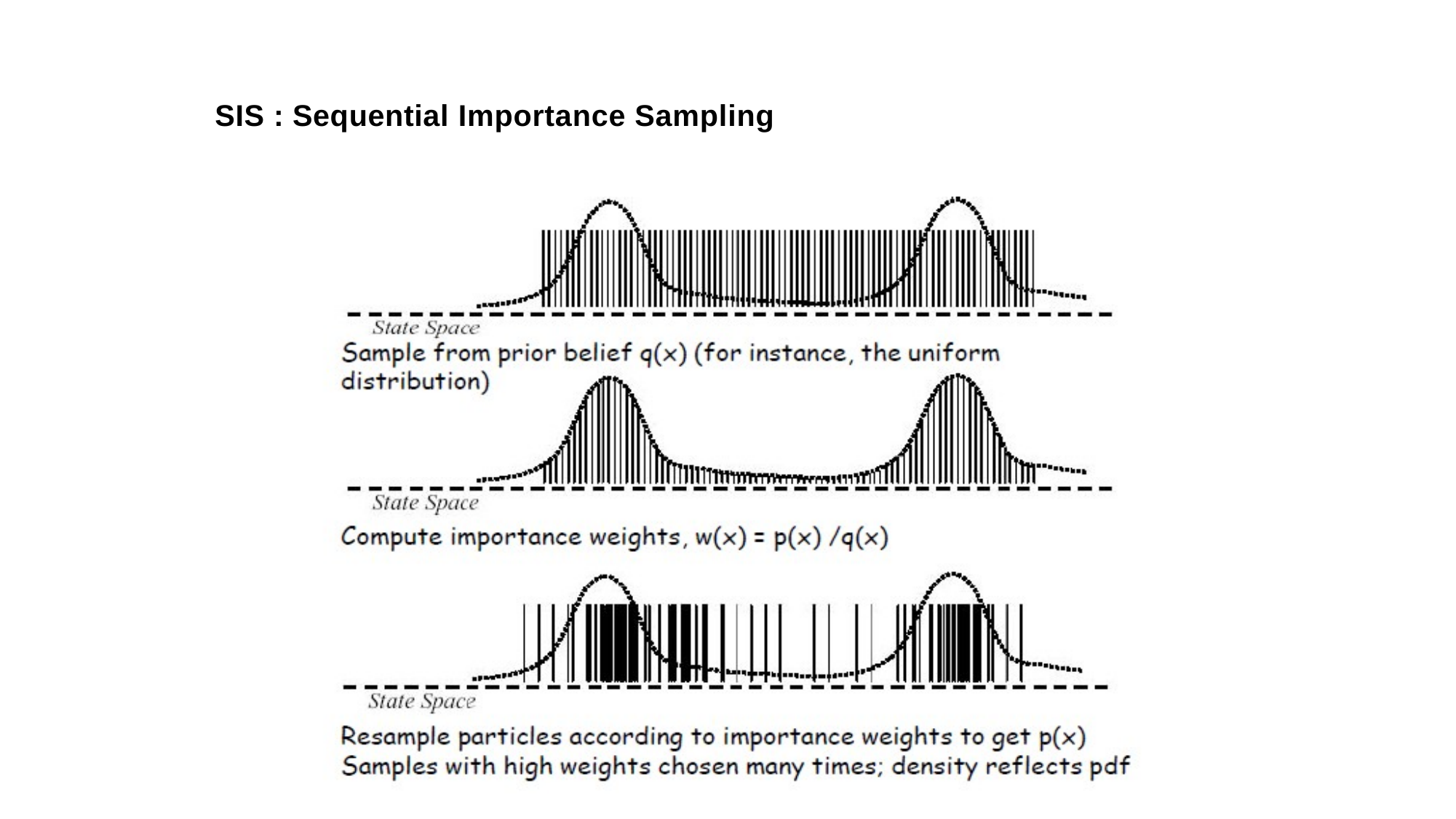

Particle Filters
SIS : Sequential Importance Sampling

Désiré Sidibé (Le2i)
April 6th 2011
27 / 110
Module Image - I2S